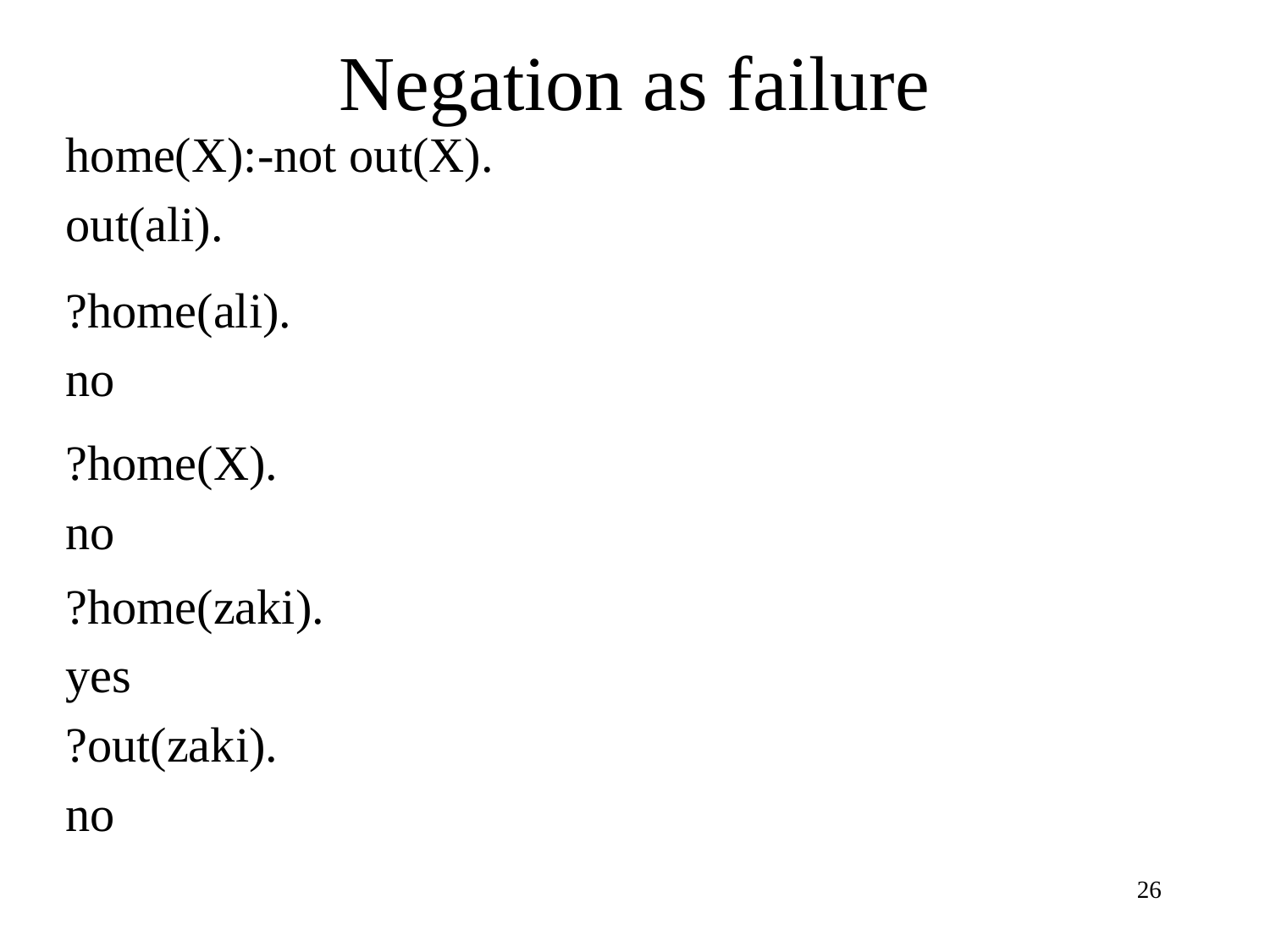

# Negation as failure
home(X):-not out(X).
out(ali).

?home(ali).
no

?home(X).
no

?home(zaki).
yes
?out(zaki).
no
26